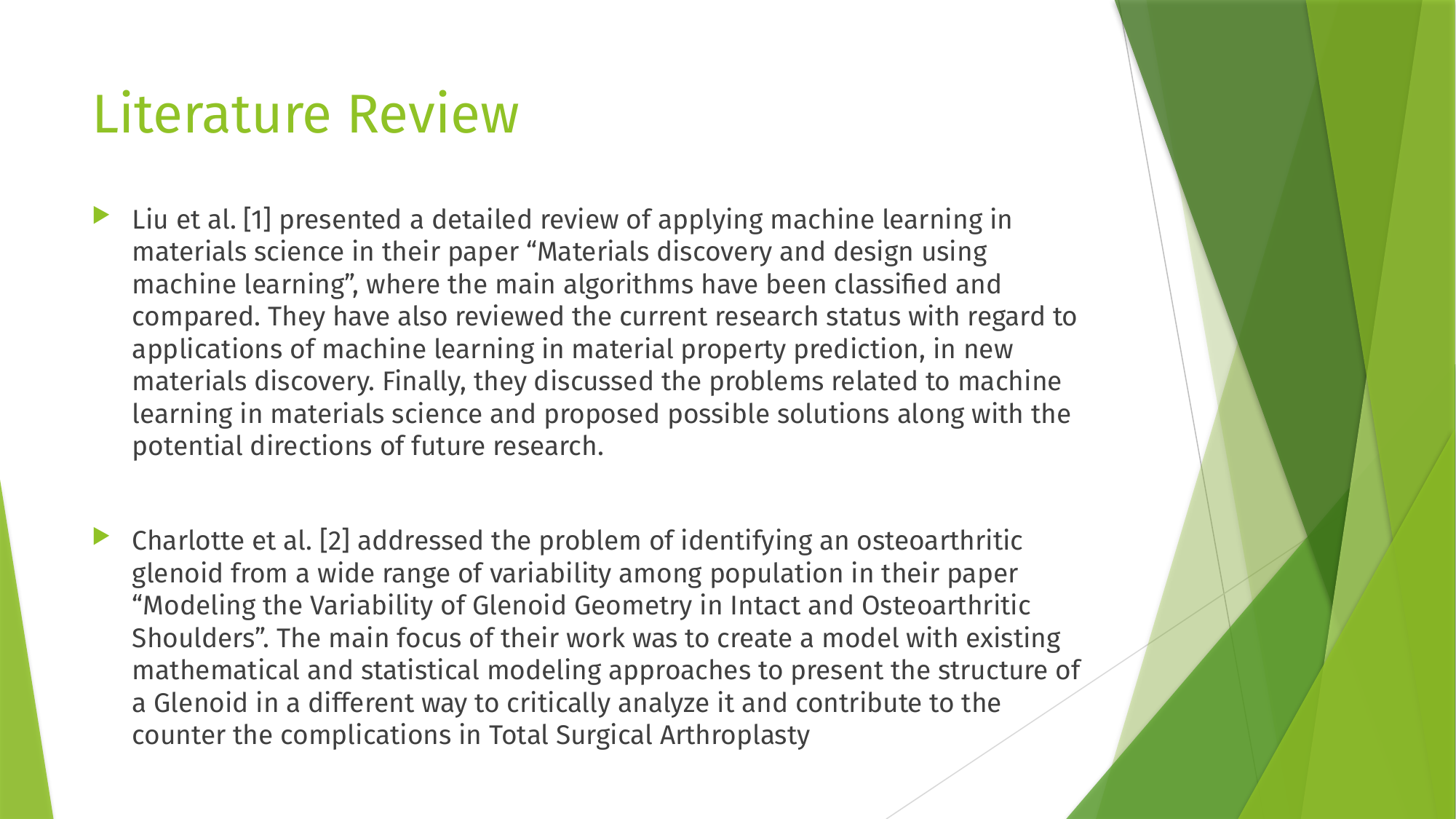

# Literature Review
Liu et al. [1] presented a detailed review of applying machine learning in materials science in their paper “Materials discovery and design using machine learning”, where the main algorithms have been classified and compared. They have also reviewed the current research status with regard to applications of machine learning in material property prediction, in new materials discovery. Finally, they discussed the problems related to machine learning in materials science and proposed possible solutions along with the potential directions of future research.

Charlotte et al. [2] addressed the problem of identifying an osteoarthritic glenoid from a wide range of variability among population in their paper “Modeling the Variability of Glenoid Geometry in Intact and Osteoarthritic Shoulders”. The main focus of their work was to create a model with existing mathematical and statistical modeling approaches to present the structure of a Glenoid in a different way to critically analyze it and contribute to the counter the complications in Total Surgical Arthroplasty